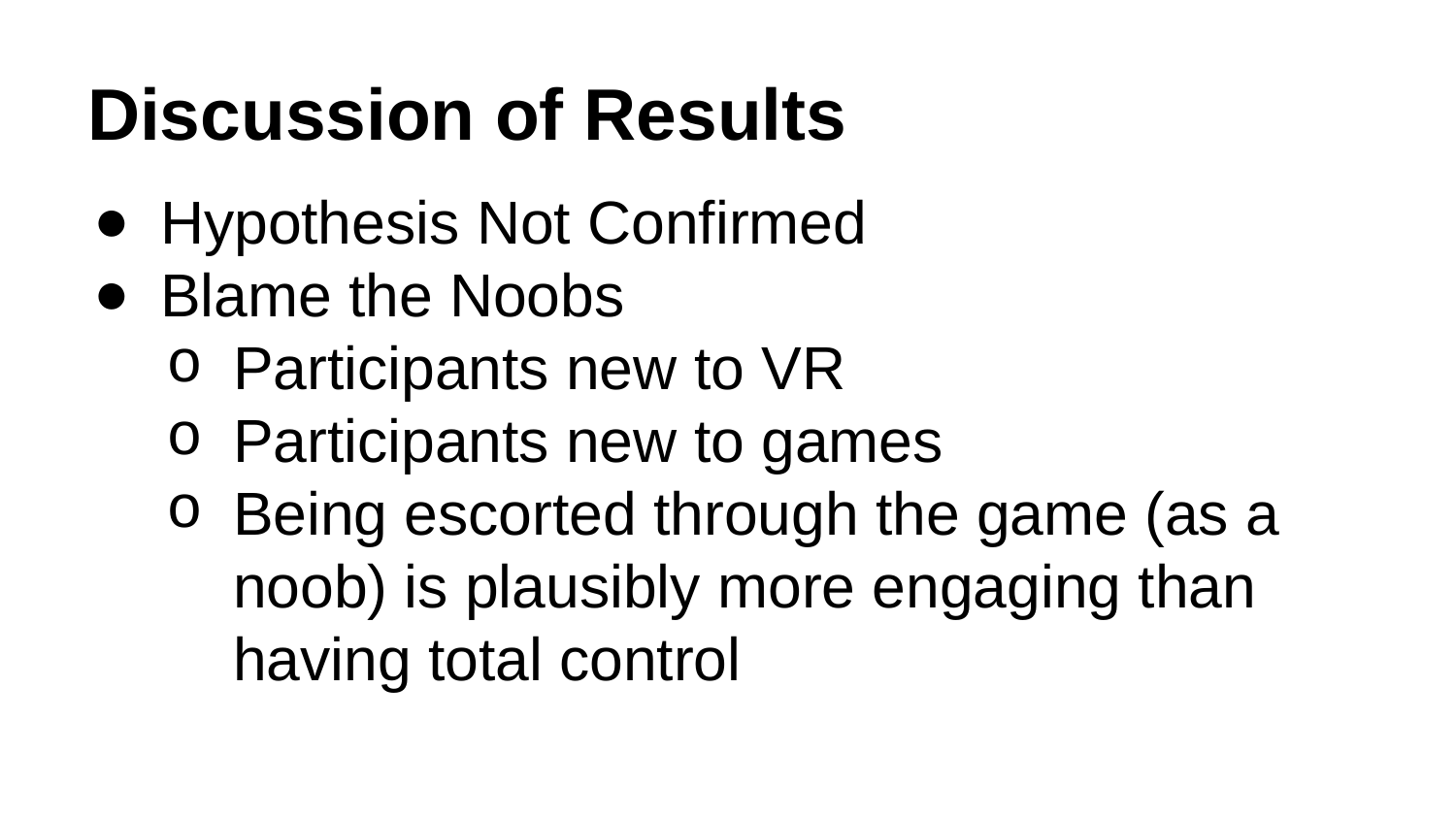

# Discussion of Results
Hypothesis Not Confirmed
Blame the Noobs
Participants new to VR
Participants new to games
Being escorted through the game (as a noob) is plausibly more engaging than having total control